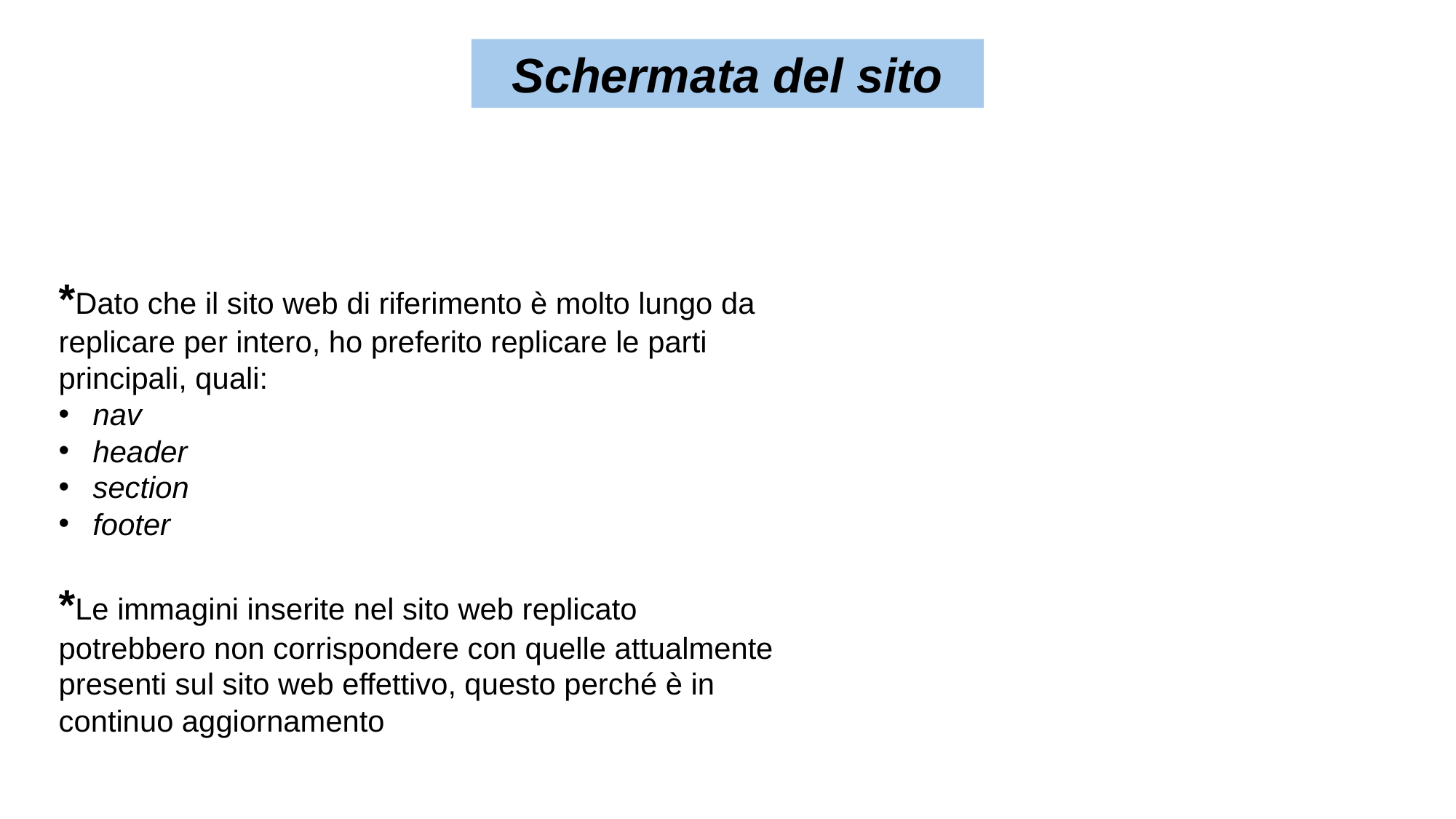

Schermata del sito
*Dato che il sito web di riferimento è molto lungo da replicare per intero, ho preferito replicare le parti principali, quali:
nav
header
section
footer

*Le immagini inserite nel sito web replicato potrebbero non corrispondere con quelle attualmente presenti sul sito web effettivo, questo perché è in continuo aggiornamento